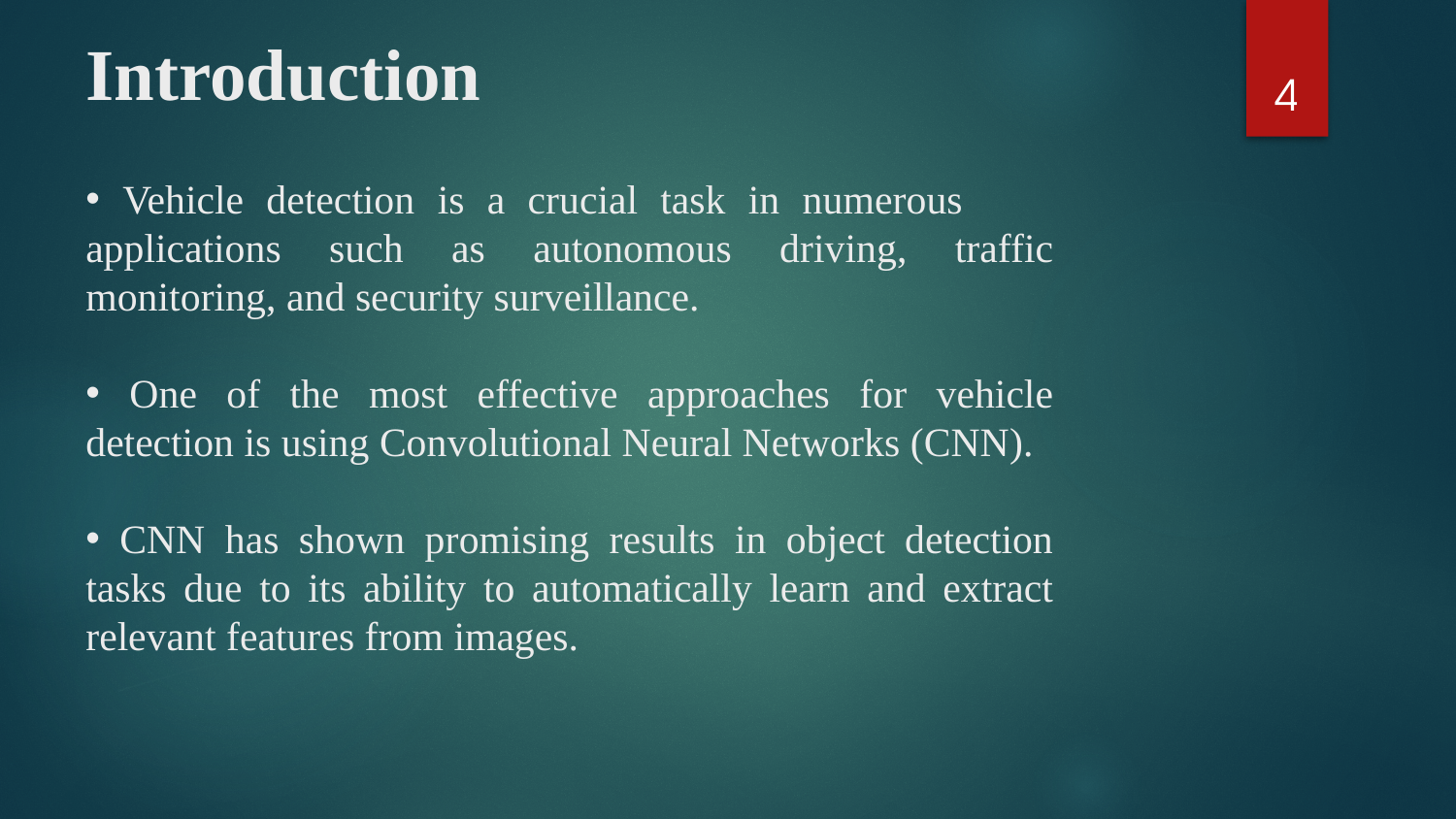

# Introduction
4
 Vehicle detection is a crucial task in numerous     applications such as autonomous driving, traffic monitoring, and security surveillance.

 One of the most effective approaches for vehicle detection is using Convolutional Neural Networks (CNN).

 CNN has shown promising results in object detection tasks due to its ability to automatically learn and extract relevant features from images.